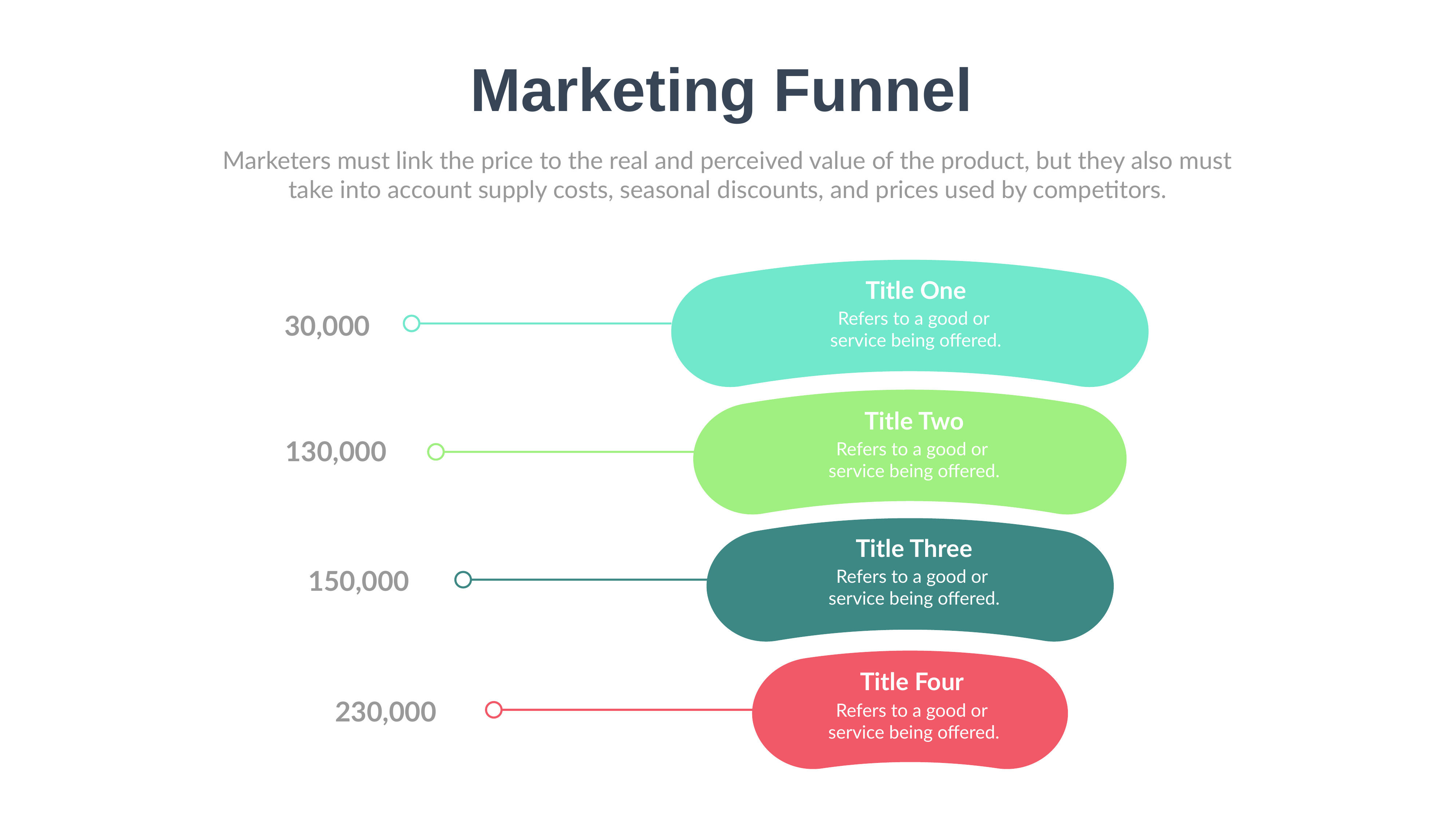

Marketing Funnel
Marketers must link the price to the real and perceived value of the product, but they also must take into account supply costs, seasonal discounts, and prices used by competitors.

Title One
Refers to a good or
service being offered.
30,000

Title Two
130,000
Refers to a good or
service being offered.

Title Three
150,000
Refers to a good or
service being offered.

Title Four
230,000
Refers to a good or
service being offered.